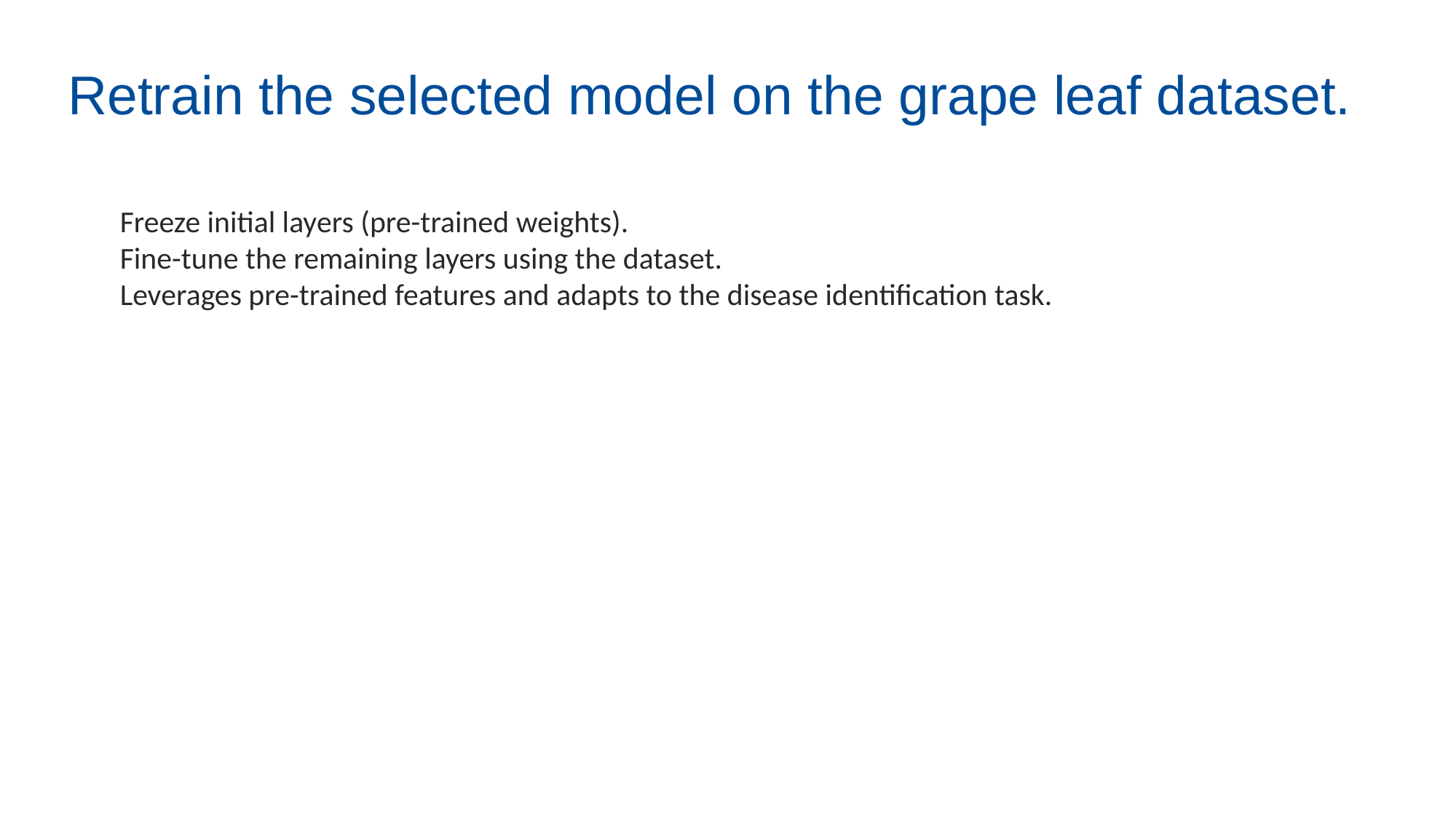

Retrain the selected model on the grape leaf dataset.

Freeze initial layers (pre-trained weights).
Fine-tune the remaining layers using the dataset.
Leverages pre-trained features and adapts to the disease identification task.